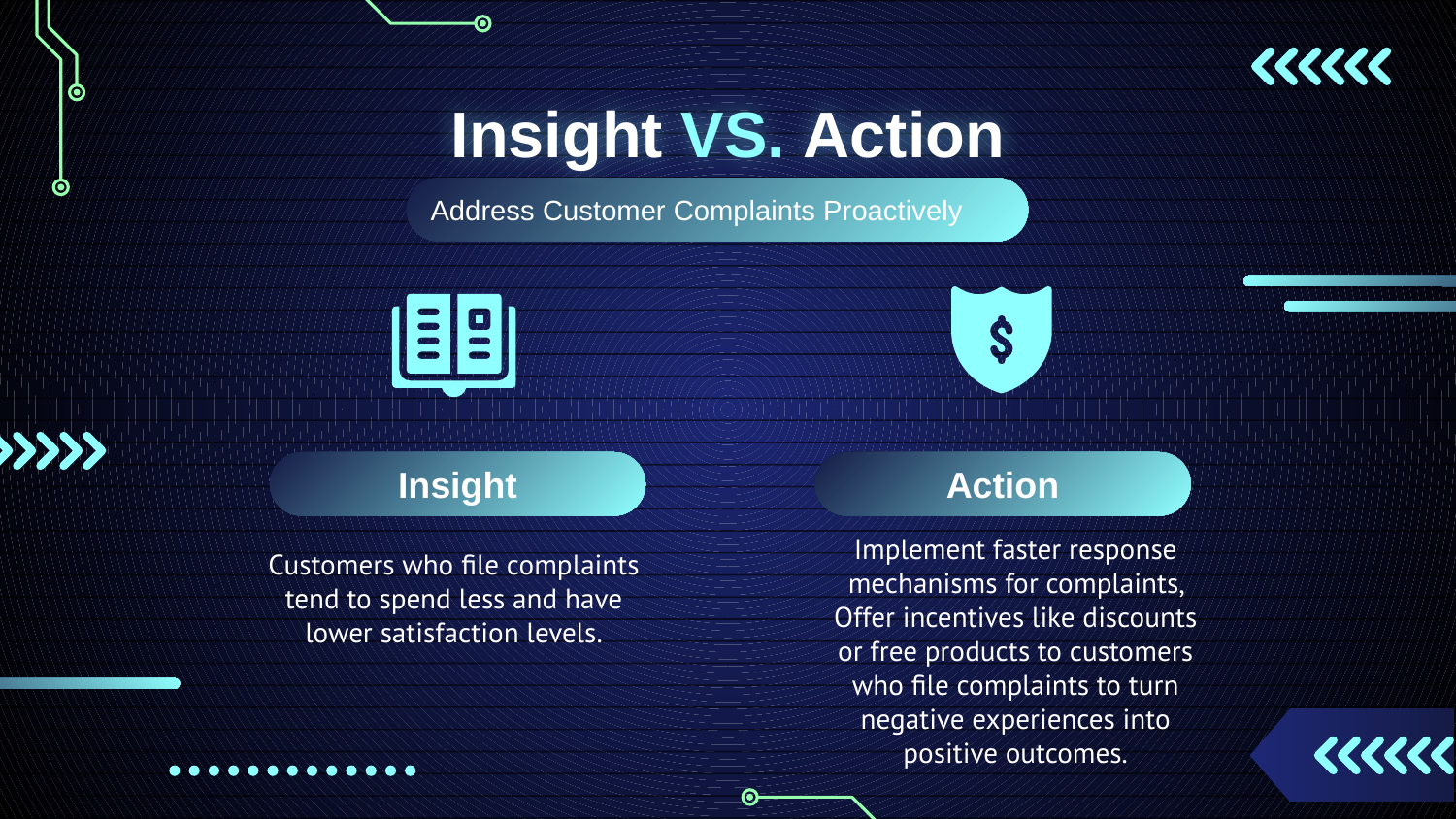

# Insight VS. Action
Address Customer Complaints Proactively

Insight
Action
Customers who file complaints tend to spend less and have lower satisfaction levels.
Implement faster response mechanisms for complaints, Offer incentives like discounts or free products to customers who file complaints to turn negative experiences into positive outcomes.